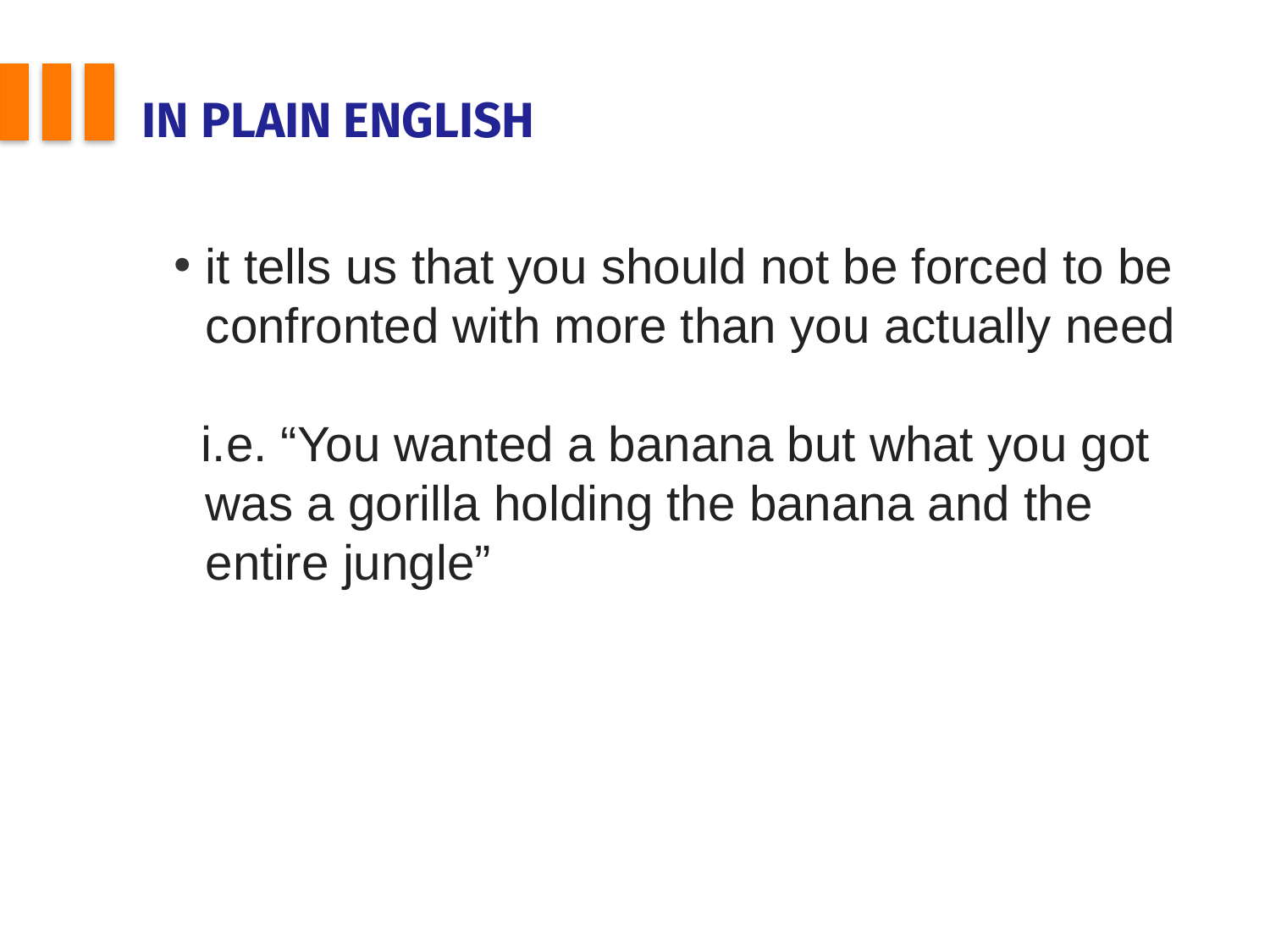

# In plain English
it tells us that you should not be forced to be confronted with more than you actually need

  i.e. “You wanted a banana but what you got was a gorilla holding the banana and the entire jungle”